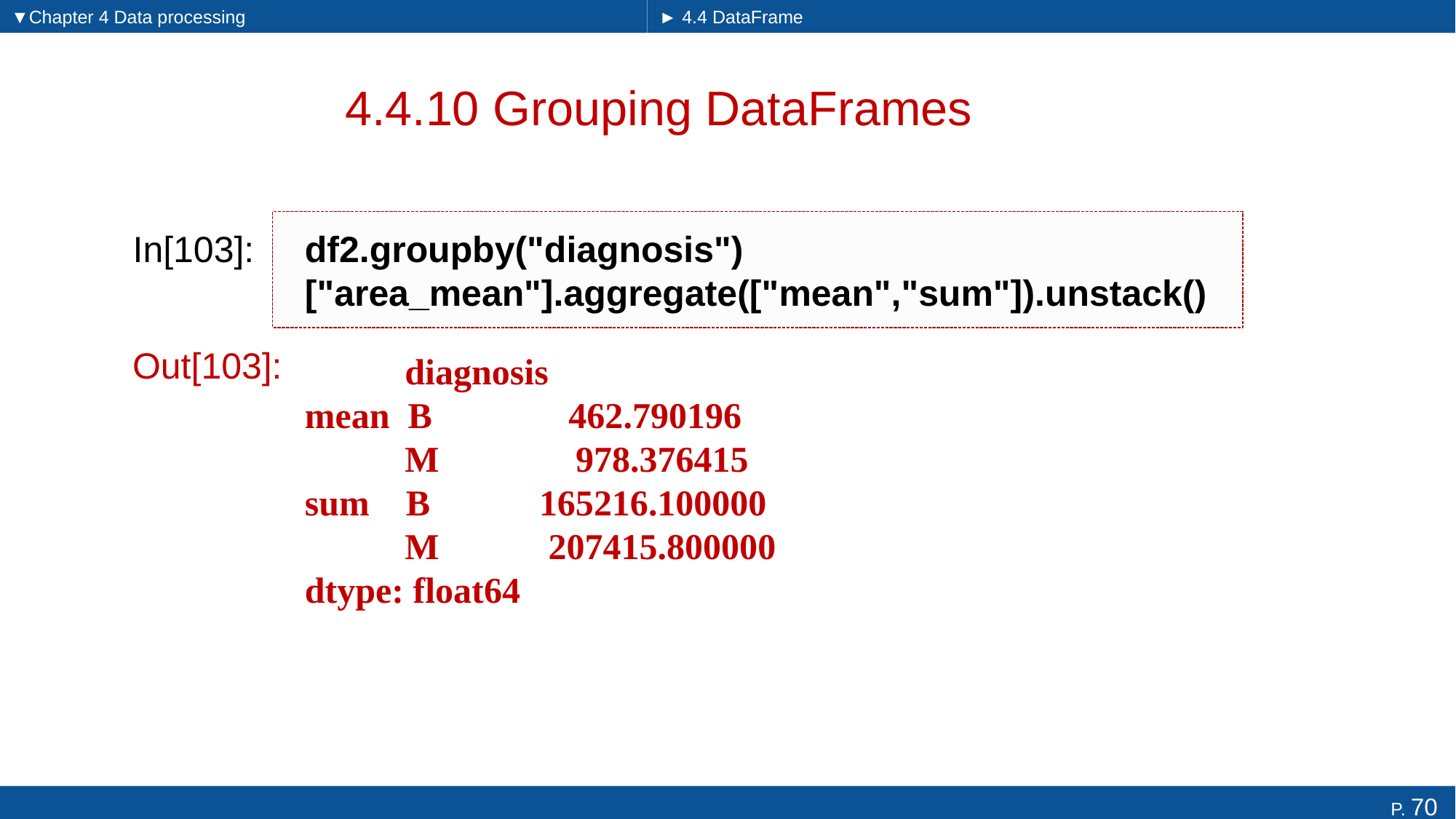

▼Chapter 4 Data processing
► 4.4 DataFrame
# 4.4.10 Grouping DataFrames
df2.groupby("diagnosis")["area_mean"].aggregate(["mean","sum"]).unstack()
In[103]:
           diagnosis
mean  B               462.790196
           M               978.376415
sum    B            165216.100000
           M            207415.800000
dtype: float64
Out[103]: